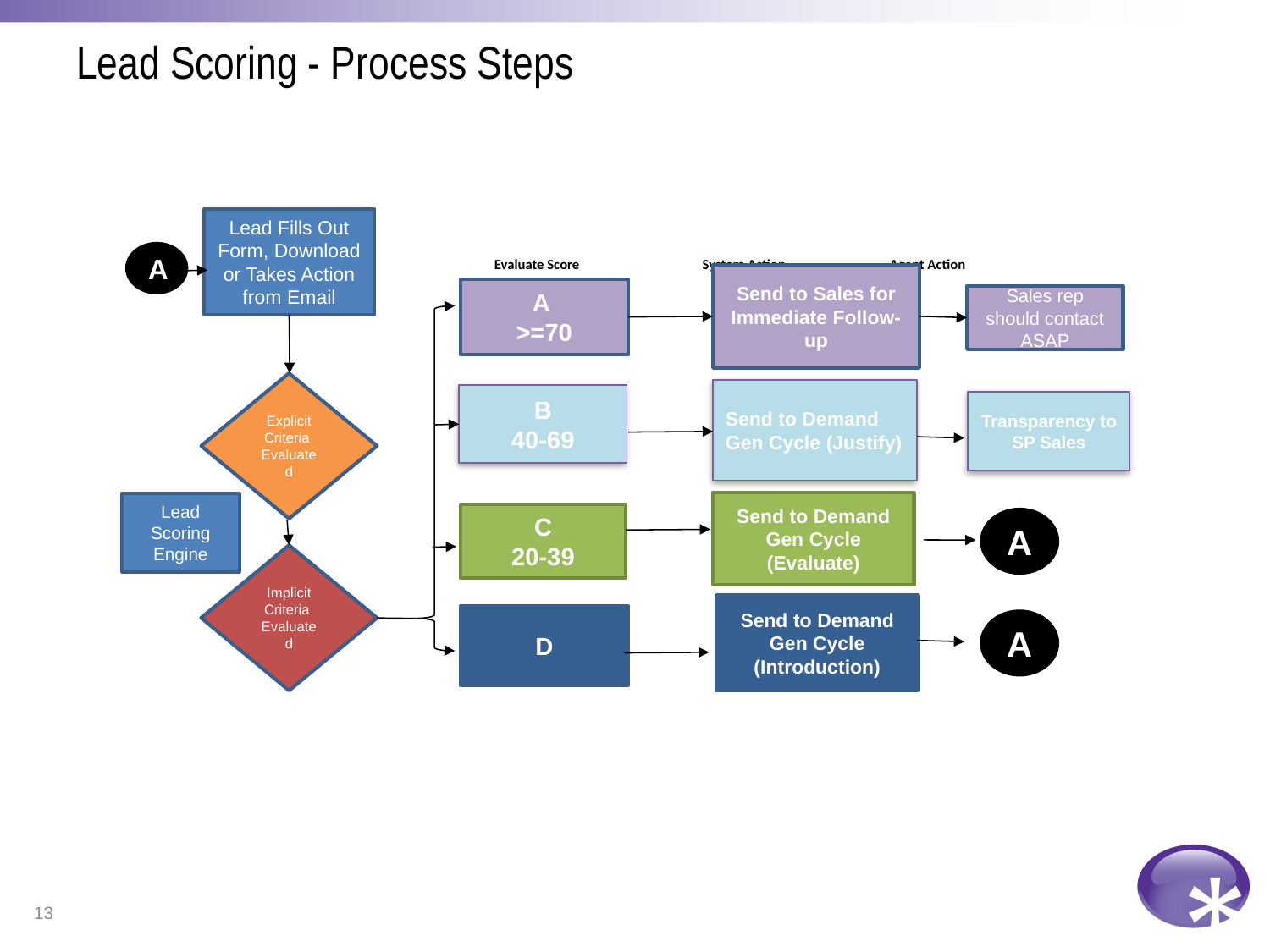

# Lead Scoring - Process Steps
Lead Fills Out Form, Download or Takes Action from Email
A
|  | Scoring |  |  | Evaluate Score |  |  | System Action |  |  | Agent Action |  |  |
| --- | --- | --- | --- | --- | --- | --- | --- | --- | --- | --- | --- | --- |
|  |  |  |  |  |  |  |  |  |  |  |  |  |
|  |  |  |  |  |  |  |  |  |  |  |  |  |
|  |  |  |  |  |  |  |  |  |  |  |  |  |
|  |  |  |  |  |  |  |  |  |  |  |  |  |
|  |  |  |  |  |  |  |  |  |  |  |  |  |
|  |  |  |  |  |  |  |  |  |  |  |  |  |
|  |  |  |  |  |  |  |  |  |  |  |  |  |
|  |  |  |  |  |  |  |  |  |  |  |  |  |
|  |  |  |  |  |  |  |  |  |  |  |  |  |
|  |  |  |  |  |  |  |  |  |  |  |  |  |
|  |  |  |  |  |  |  |  |  |  |  |  |  |
|  |  |  |  |  |  |  |  |  |  |  |  |  |
|  |  |  |  |  |  |  |  |  |  |  |  |  |
|  | Explicit Criterai Evaluated |  |  |  |  |  |  |  |  |  |  |  |
|  |  |  |  |  |  |  |  |  |  |  |  |  |
|  |  |  |  |  |  |  |  |  |  |  |  |  |
|  |  |  |  |  |  |  |  |  |  |  |  |  |
|  |  |  |  |  |  |  |  |  |  |  |  |  |
|  |  |  |  |  |  |  |  |  |  |  |  |  |
|  |  |  |  |  |  |  |  |  |  |  |  |  |
Send to Sales for Immediate Follow-up
A
>=70
Sales rep should contact ASAP

Explicit Criteria  Evaluated
Send to Demand Gen Cycle (Justify)
B
40-69
Transparency to SP Sales
Send to Demand Gen Cycle (Evaluate)
Lead Scoring Engine
C
20-39
A
Implicit Criteria  Evaluated
Send to Demand Gen Cycle (Introduction)
D
A
13